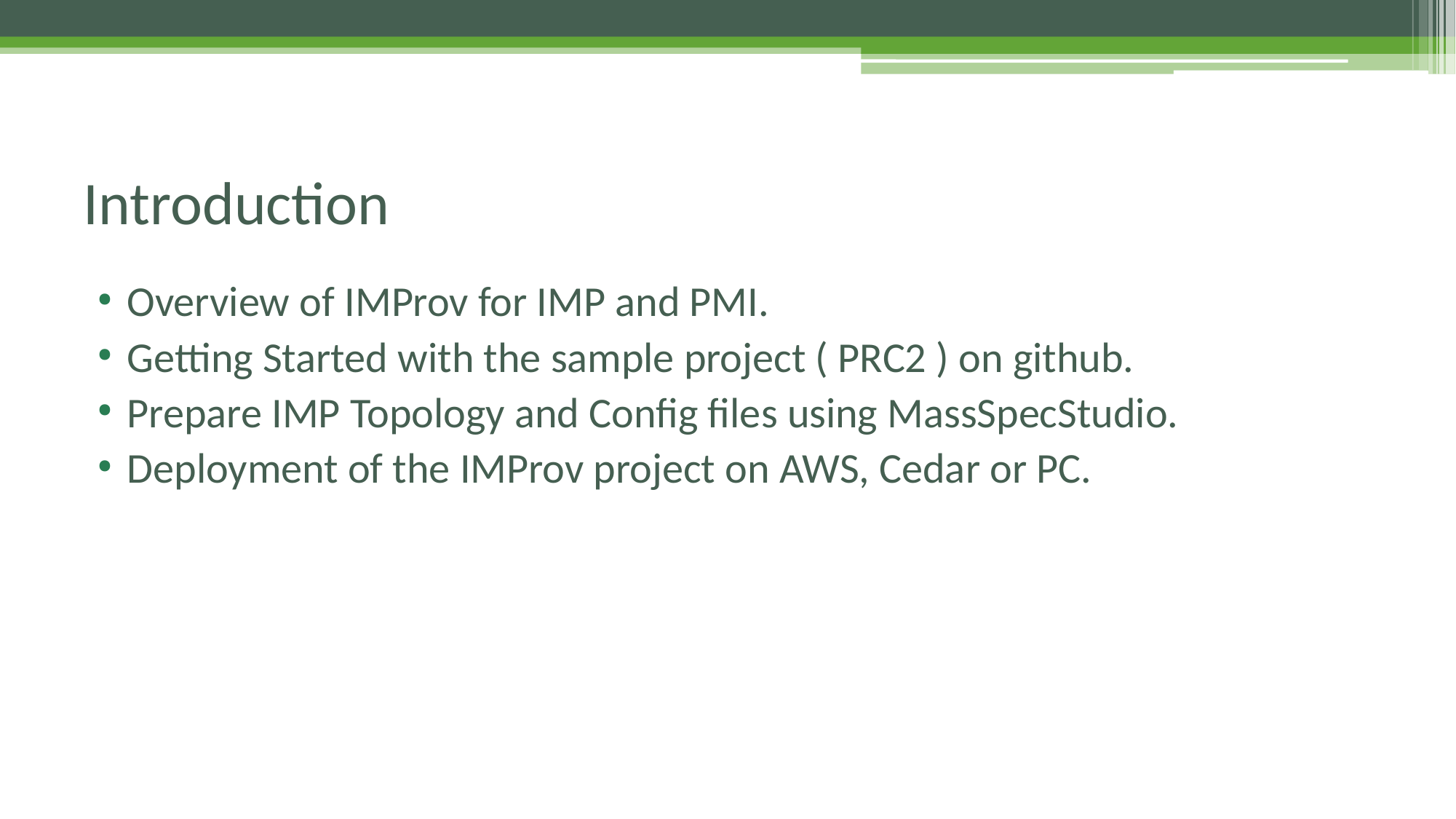

# Introduction
Overview of IMProv for IMP and PMI.
Getting Started with the sample project ( PRC2 ) on github.
Prepare IMP Topology and Config files using MassSpecStudio.
Deployment of the IMProv project on AWS, Cedar or PC.